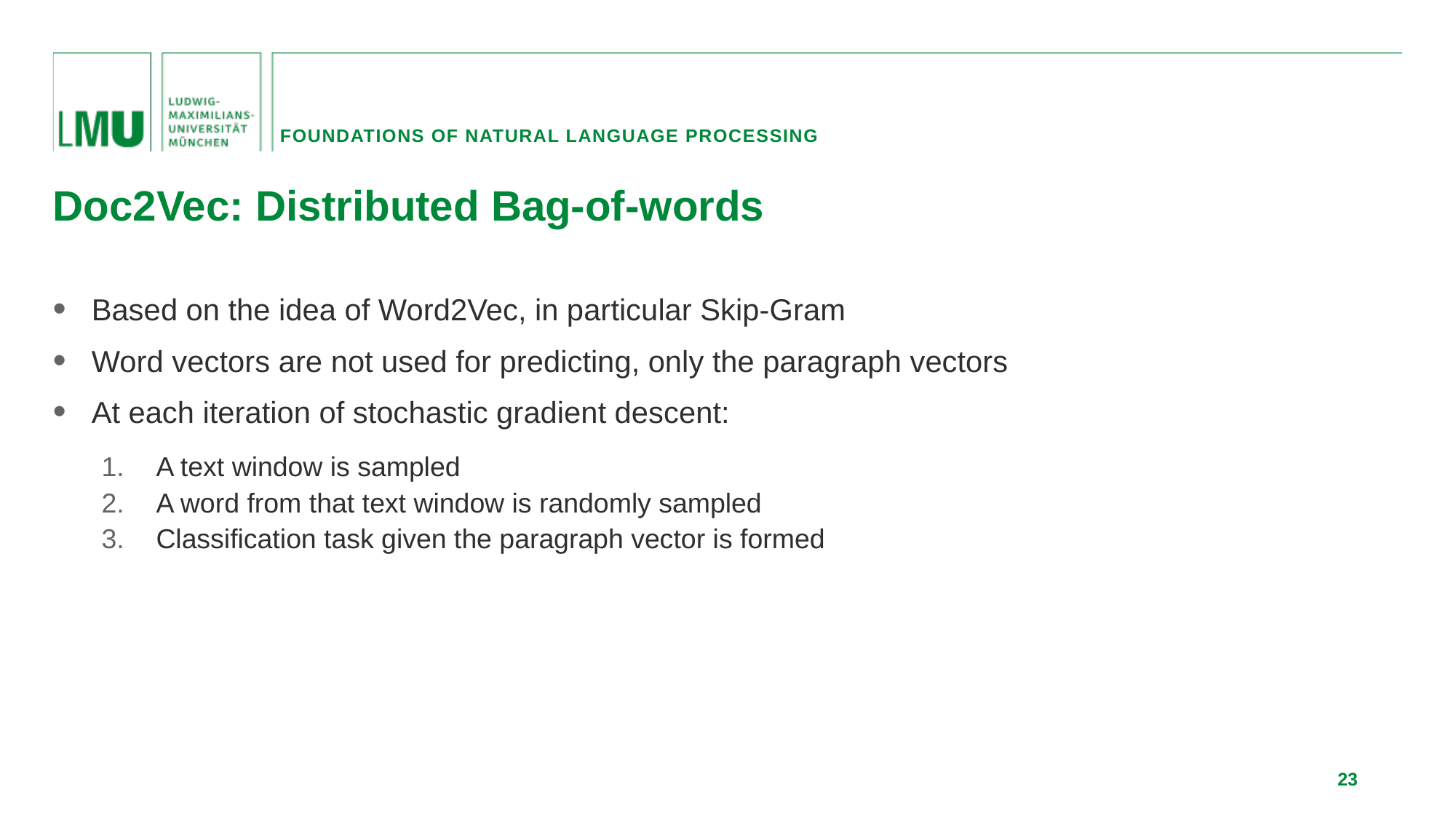

Foundations of natural language processing
Doc2Vec: Distributed Bag-of-words
Based on the idea of Word2Vec, in particular Skip-Gram
Word vectors are not used for predicting, only the paragraph vectors
At each iteration of stochastic gradient descent:
A text window is sampled
A word from that text window is randomly sampled
Classification task given the paragraph vector is formed

23